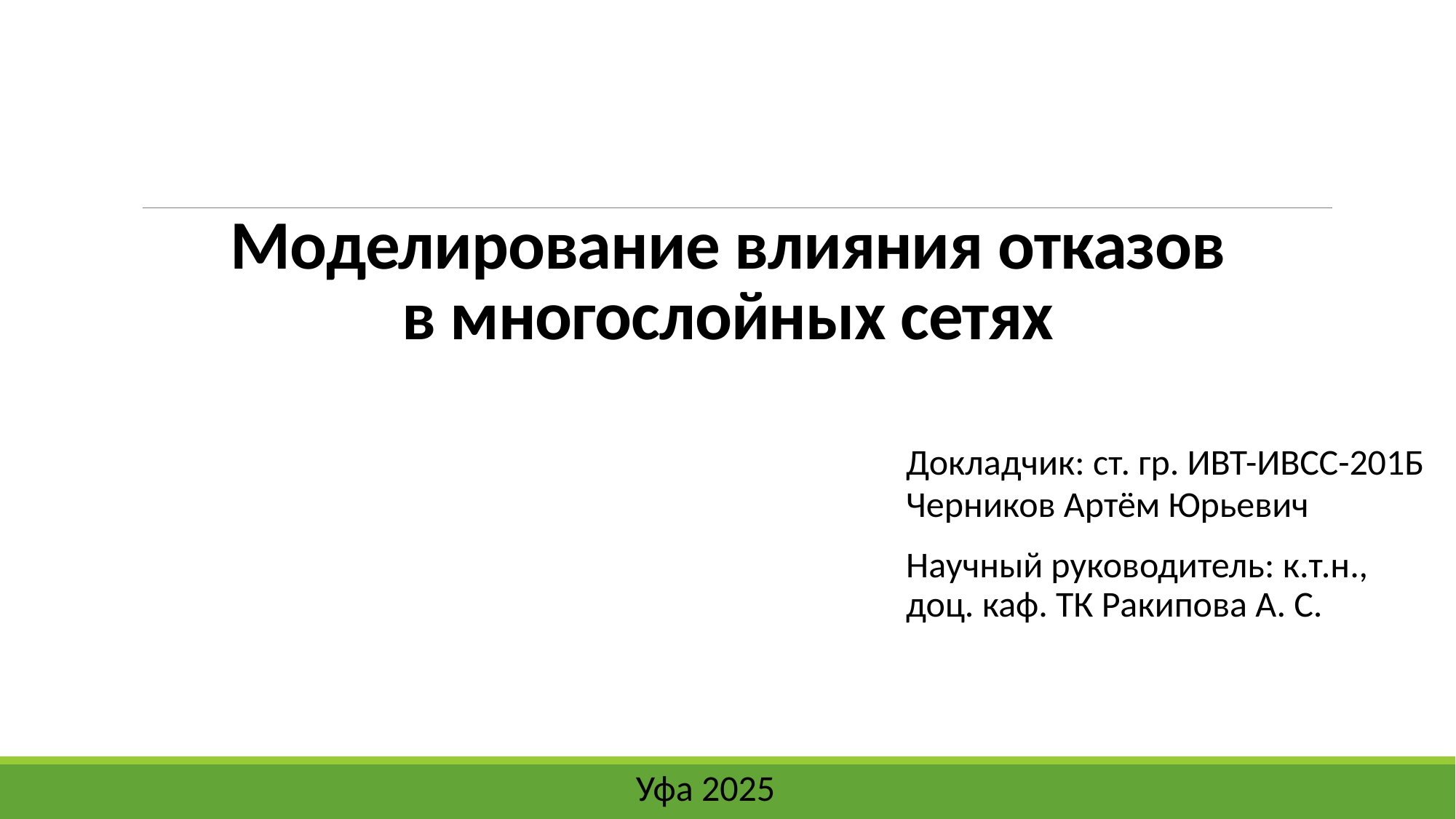

# Моделирование влияния отказов в многослойных сетях
Докладчик: ст. гр. ИВТ-ИВСС-201Б
Черников Артём Юрьевич
Научный руководитель: к.т.н., доц. каф. ТК Ракипова А. С.

Уфа 2025